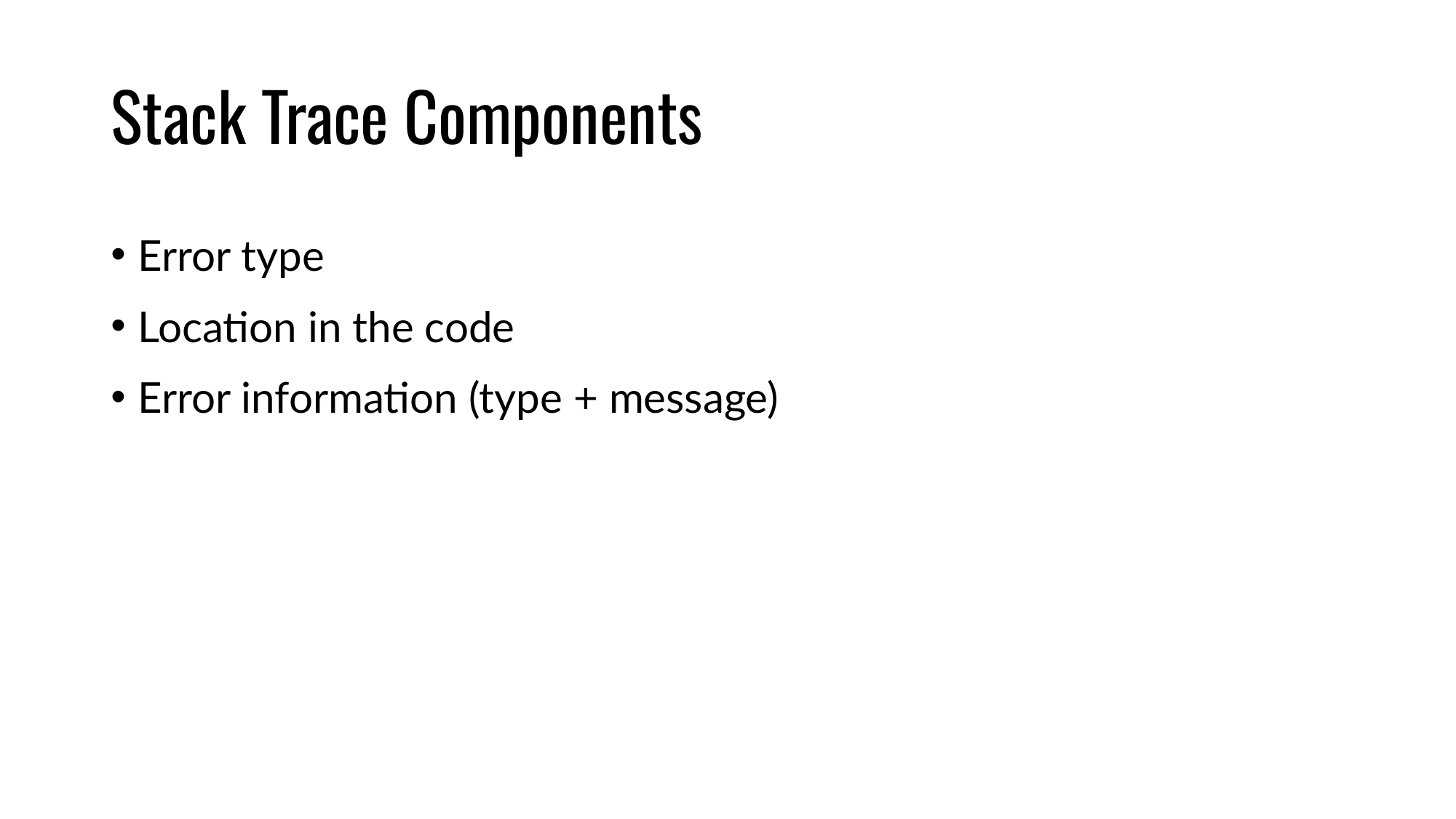

# Stack Trace Components
Error type
Location in the code
Error information (type + message)